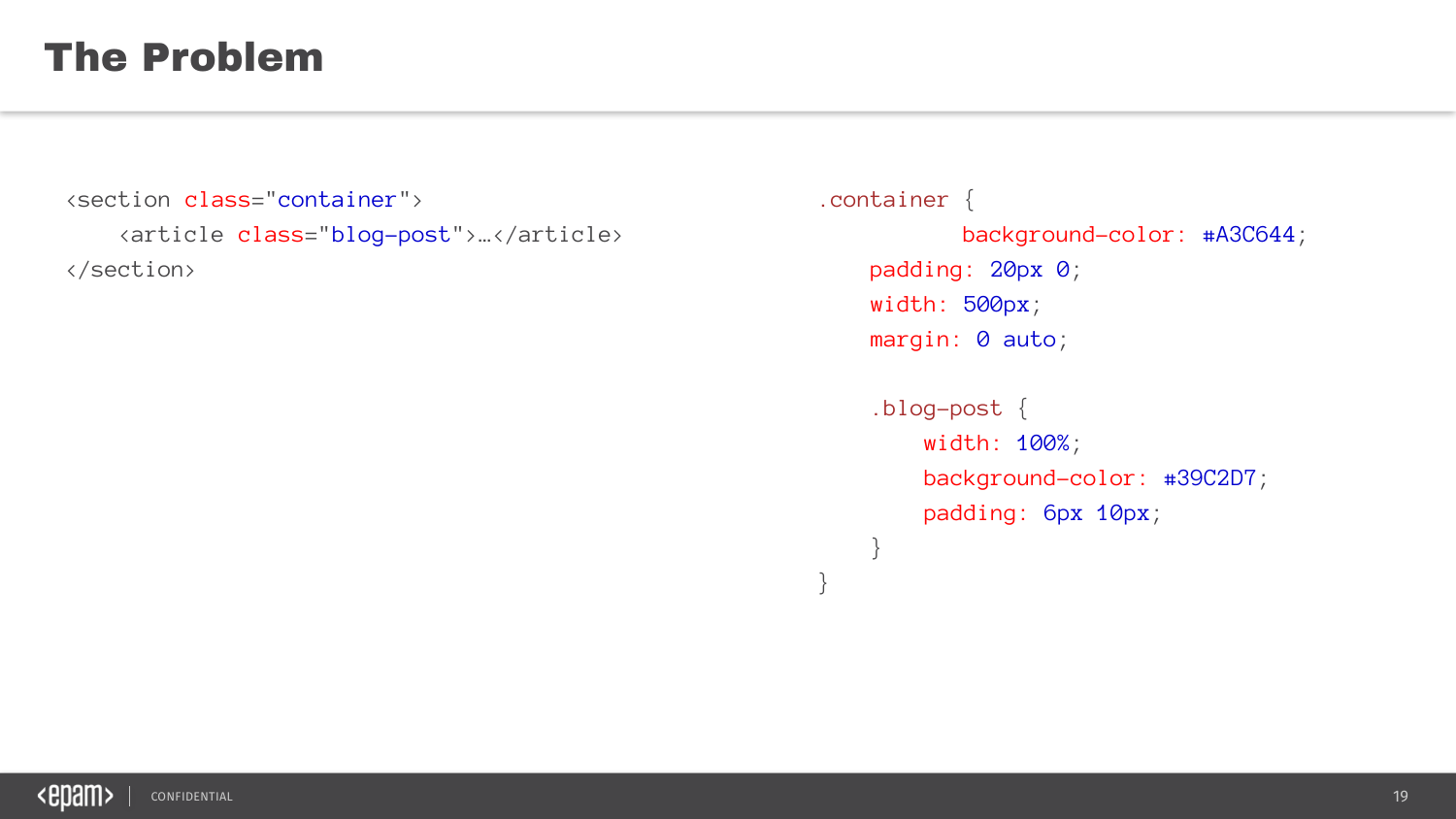

The Problem

<section class="container">
    <article class="blog-post">…</article>
</section>
.container {
    	background-color: #A3C644;
    padding: 20px 0;
    width: 500px;
    margin: 0 auto;
    .blog-post {
        width: 100%;
        background-color: #39C2D7;
        padding: 6px 10px;
    }
}